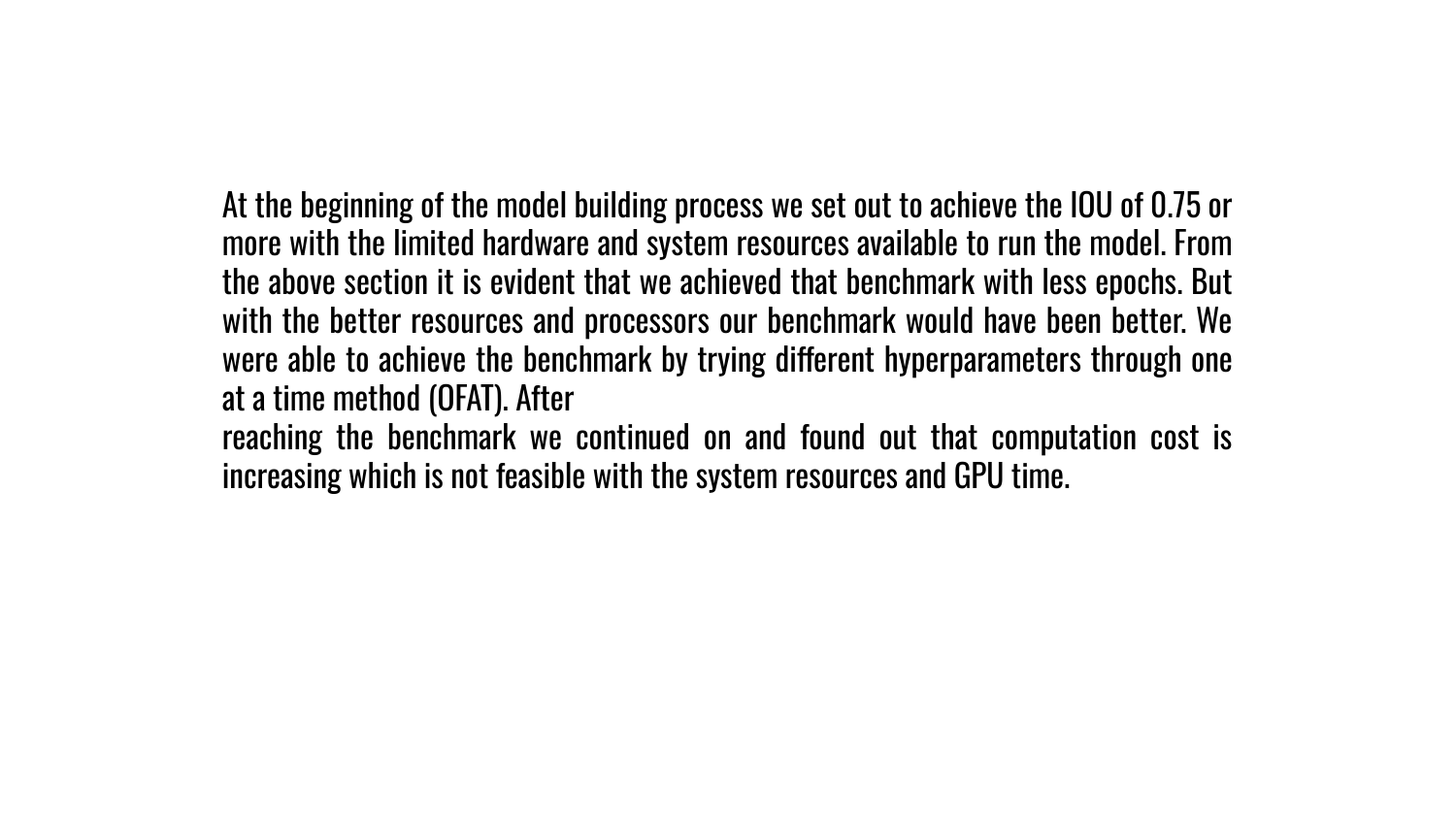

At the beginning of the model building process we set out to achieve the IOU of 0.75 or more with the limited hardware and system resources available to run the model. From the above section it is evident that we achieved that benchmark with less epochs. But with the better resources and processors our benchmark would have been better. We were able to achieve the benchmark by trying different hyperparameters through one at a time method (OFAT). After
reaching the benchmark we continued on and found out that computation cost is increasing which is not feasible with the system resources and GPU time.